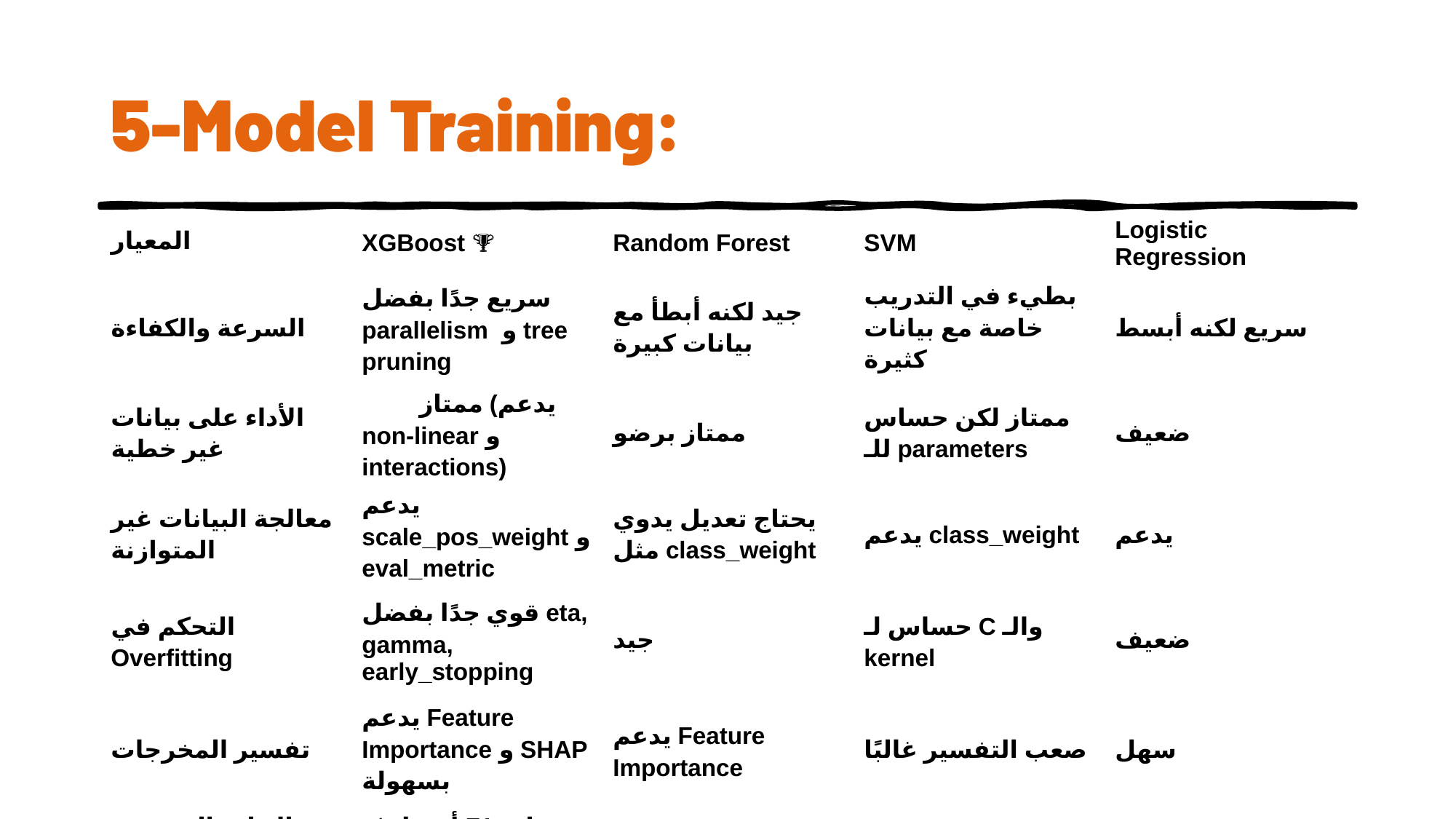

# 5-Model Training:
| المعيار | XGBoost 🏆 | Random Forest | SVM | Logistic Regression |
| --- | --- | --- | --- | --- |
| السرعة والكفاءة | سريع جدًا بفضل parallelism و tree pruning | جيد لكنه أبطأ مع بيانات كبيرة | بطيء في التدريب خاصة مع بيانات كثيرة | سريع لكنه أبسط |
| الأداء على بيانات غير خطية | ممتاز (يدعم non-linear و interactions) | ممتاز برضو | ممتاز لكن حساس للـ parameters | ضعيف |
| معالجة البيانات غير المتوازنة | يدعم scale\_pos\_weight و eval\_metric | يحتاج تعديل يدوي مثل class\_weight | يدعم class\_weight | يدعم |
| التحكم في Overfitting | قوي جدًا بفضل eta, gamma, early\_stopping | جيد | حساس لـ C والـ kernel | ضعيف |
| تفسير المخرجات | يدعم Feature Importance و SHAP بسهولة | يدعم Feature Importance | صعب التفسير غالبًا | سهل |
| النتائج التجريبية عندك | ✅ أفضل F1 على validation و test | متوسط | أقل من XGBoost | أضعفهم |